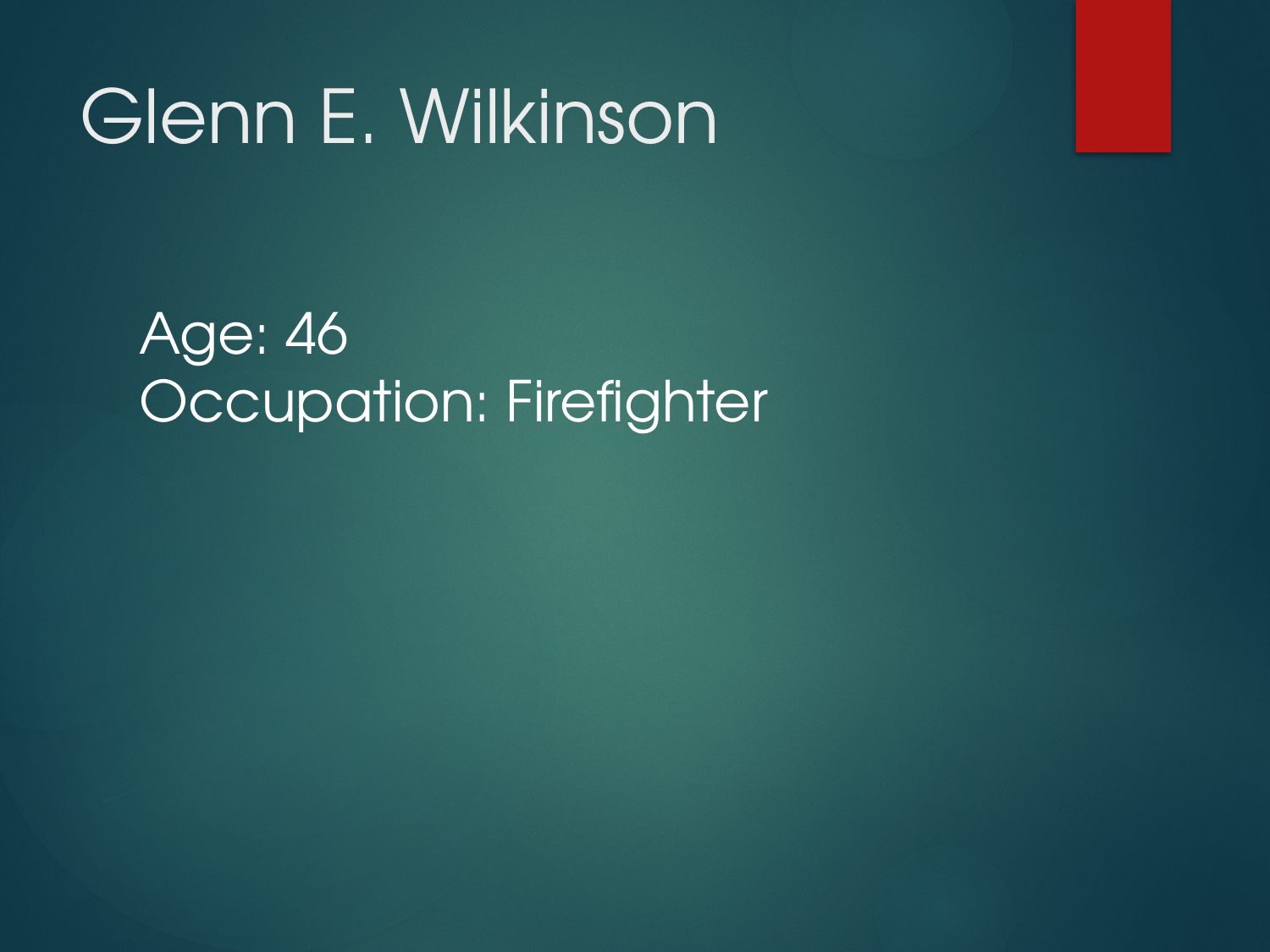

# Glenn E. Wilkinson

Age: 46
Occupation: Firefighter